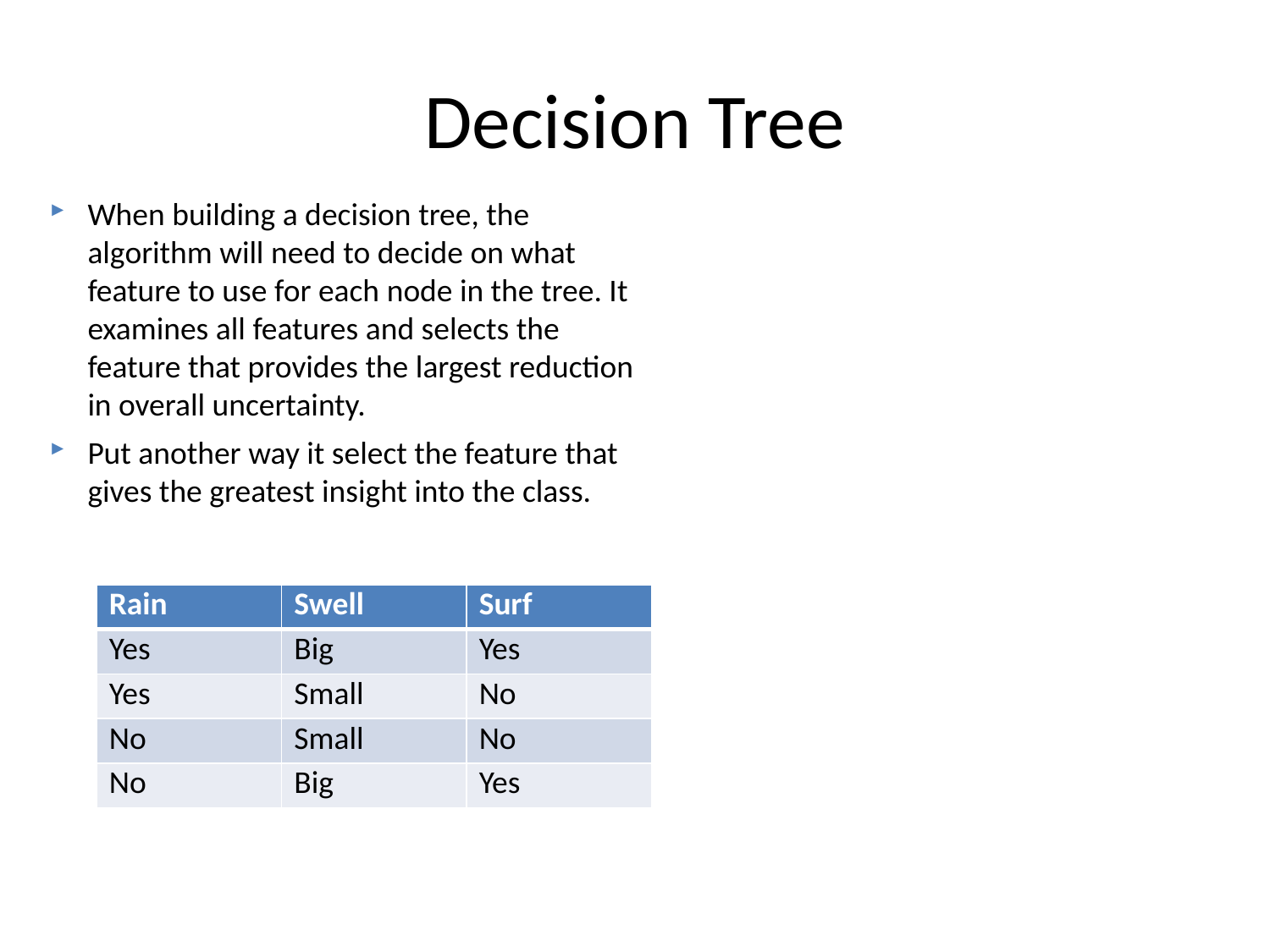

# Decision Tree
When building a decision tree, the algorithm will need to decide on what feature to use for each node in the tree. It examines all features and selects the feature that provides the largest reduction in overall uncertainty.
Put another way it select the feature that gives the greatest insight into the class.

| Rain | Swell | Surf |
| --- | --- | --- |
| Yes | Big | Yes |
| Yes | Small | No |
| No | Small | No |
| No | Big | Yes |